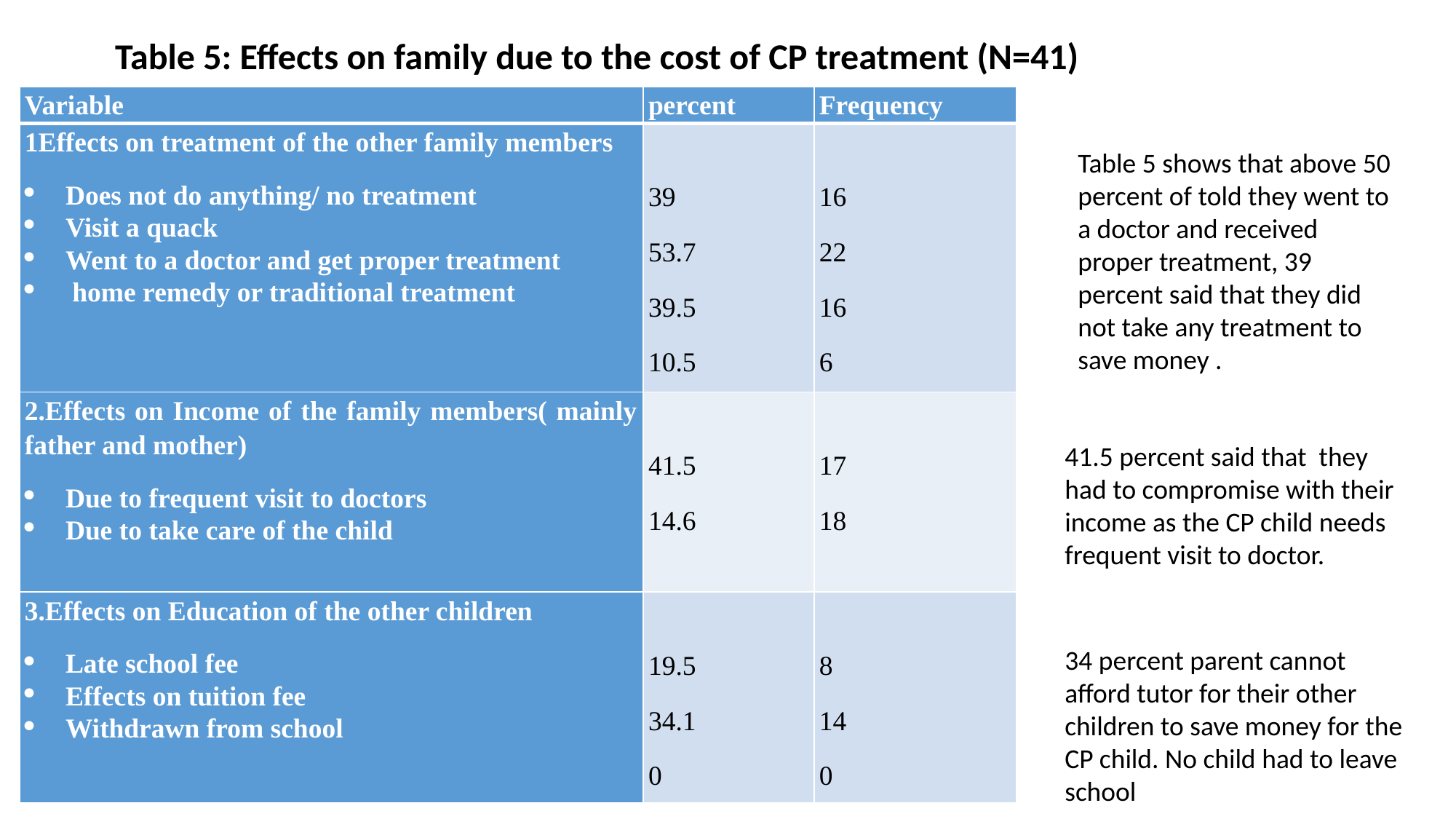

Table 5: Effects on family due to the cost of CP treatment (N=41)

| Variable | percent | Frequency |
| --- | --- | --- |
| 1Effects on treatment of the other family members Does not do anything/ no treatment Visit a quack Went to a doctor and get proper treatment home remedy or traditional treatment | 39 53.7 39.5 10.5 | 16 22 16 6 |
| 2.Effects on Income of the family members( mainly father and mother) Due to frequent visit to doctors Due to take care of the child | 41.5 14.6 | 17 18 |
| 3.Effects on Education of the other children Late school fee Effects on tuition fee Withdrawn from school | 19.5 34.1 0 | 8 14 0 |
Table 5 shows that above 50 percent of told they went to a doctor and received proper treatment, 39 percent said that they did not take any treatment to save money .
41.5 percent said that  they had to compromise with their income as the CP child needs frequent visit to doctor.
34 percent parent cannot afford tutor for their other children to save money for the CP child. No child had to leave school